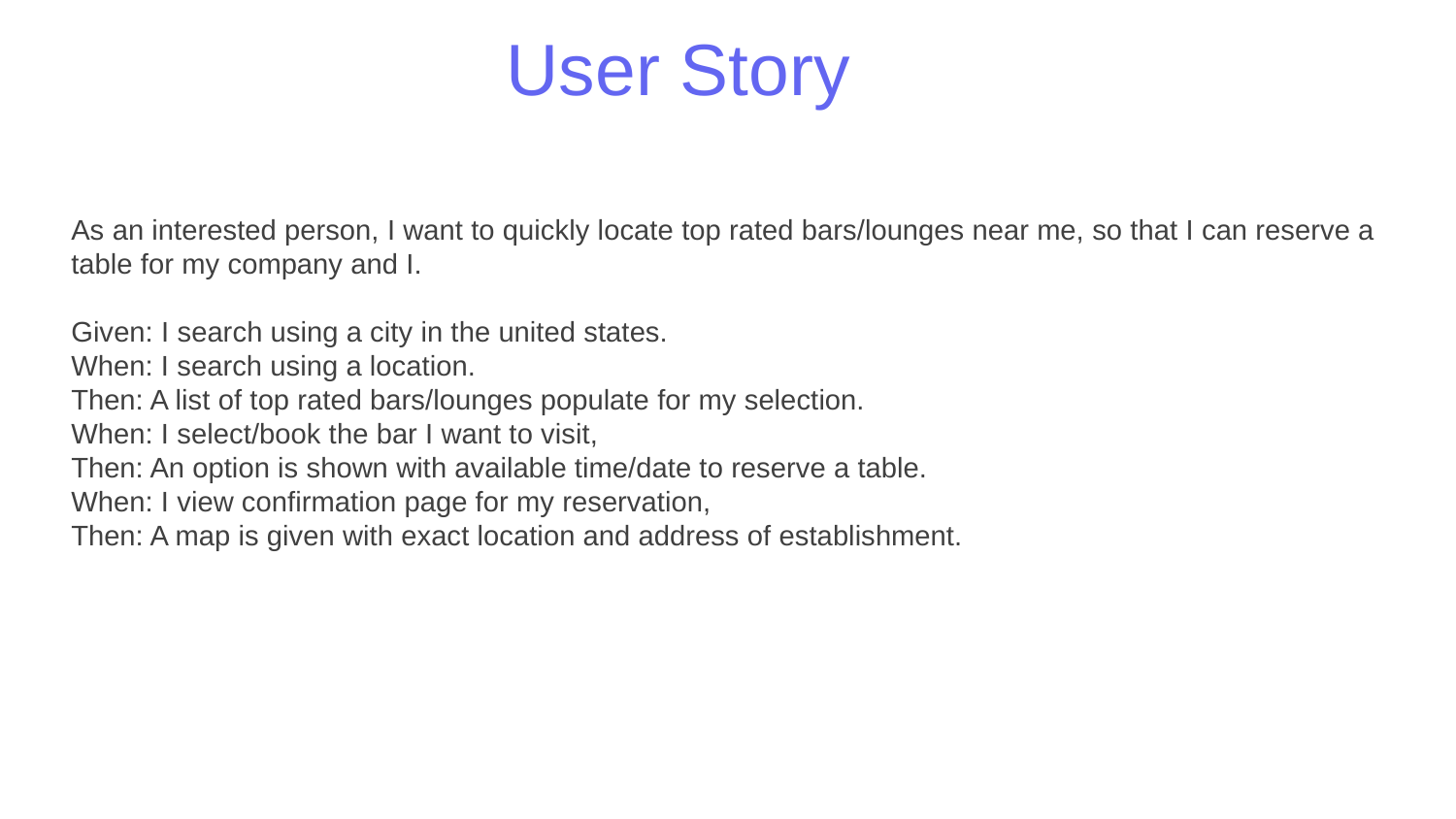

# User Story

As an interested person, I want to quickly locate top rated bars/lounges near me, so that I can reserve a table for my company and I.

Given: I search using a city in the united states.
When: I search using a location.
Then: A list of top rated bars/lounges populate for my selection.
When: I select/book the bar I want to visit,
Then: An option is shown with available time/date to reserve a table.
When: I view confirmation page for my reservation,
Then: A map is given with exact location and address of establishment.